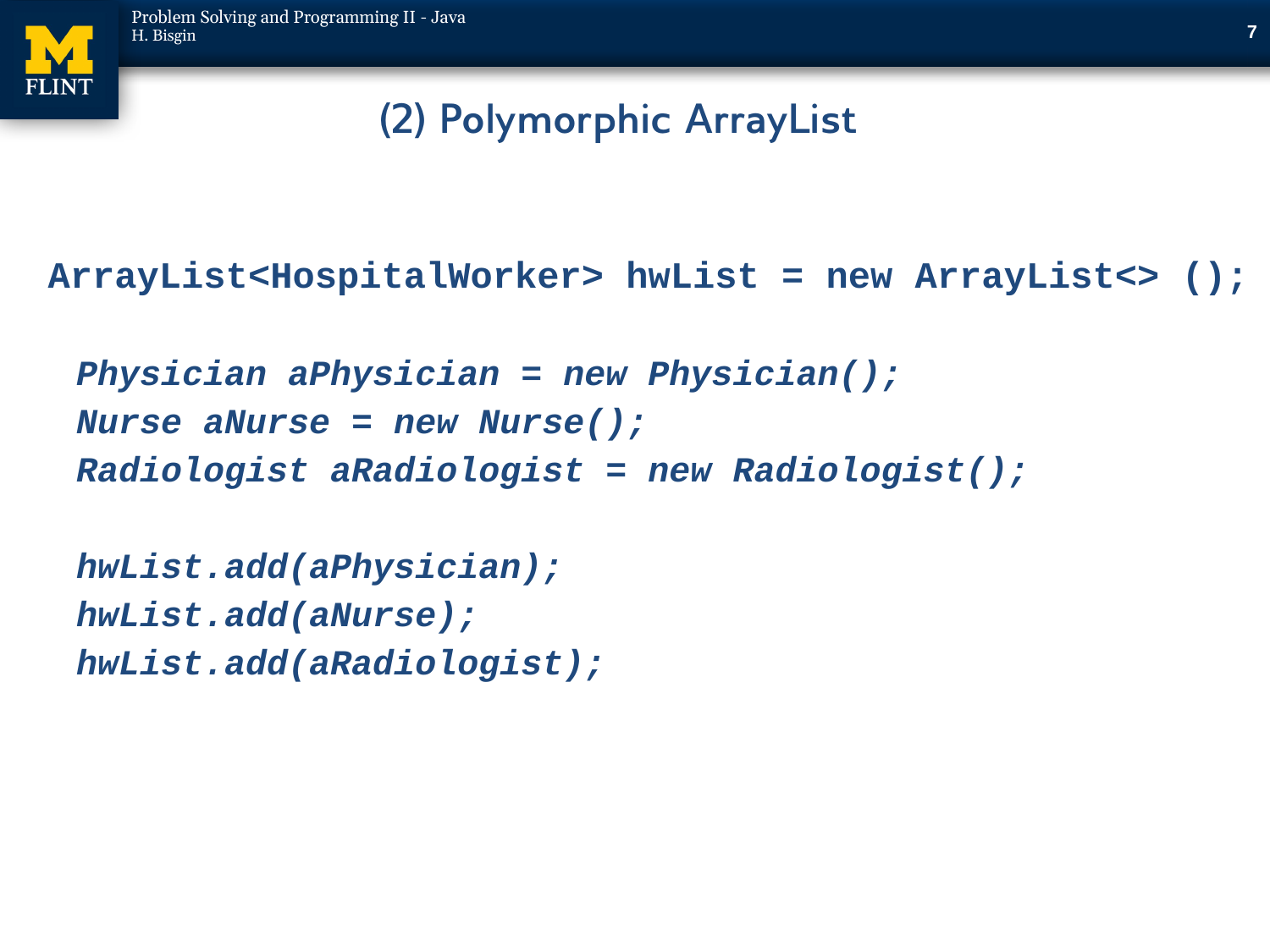

7
# (2) Polymorphic ArrayList
	ArrayList<HospitalWorker> hwList = new ArrayList<> ();

Physician aPhysician = new Physician();
Nurse aNurse = new Nurse();
Radiologist aRadiologist = new Radiologist();

hwList.add(aPhysician);
hwList.add(aNurse);
hwList.add(aRadiologist);